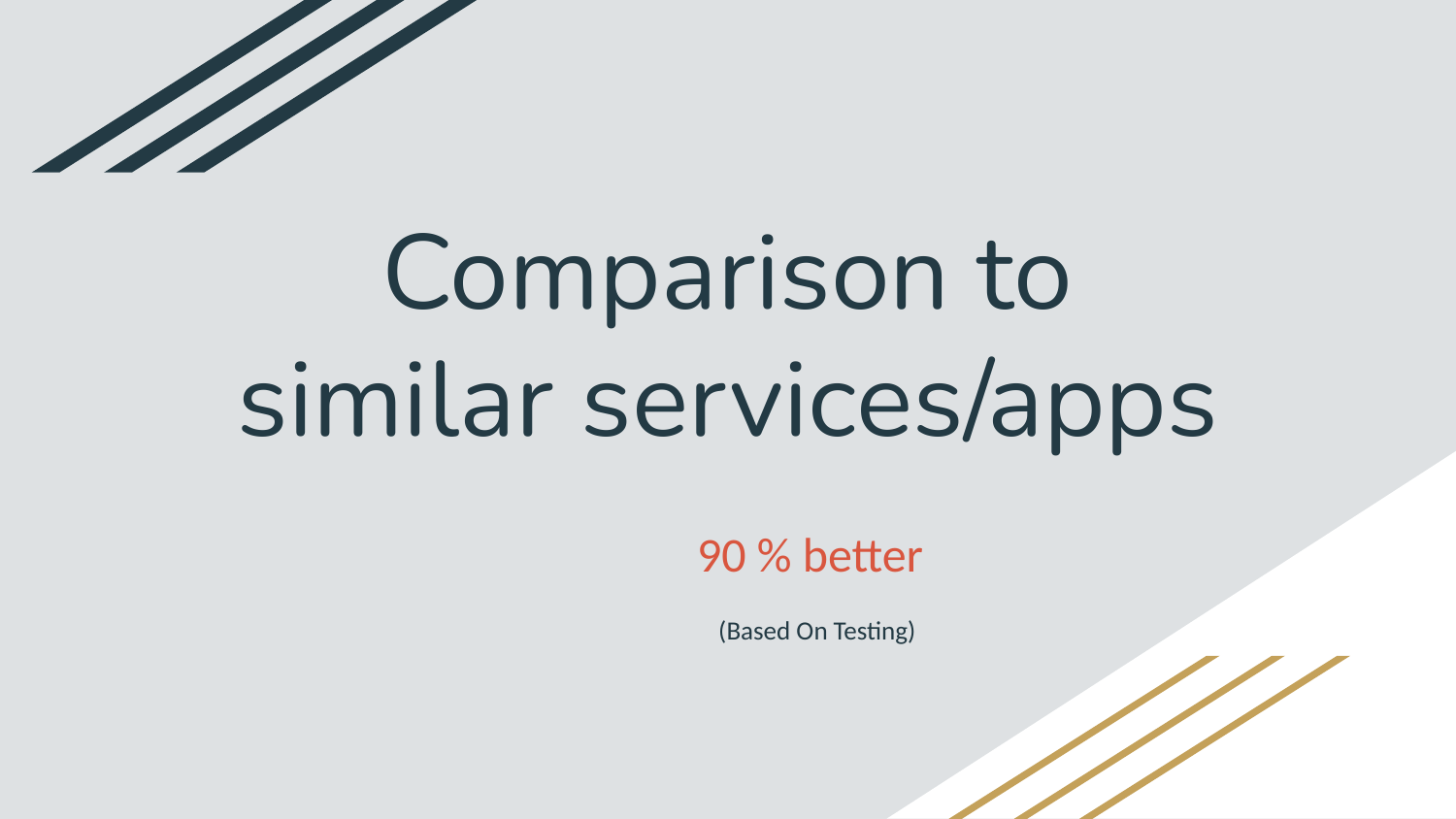

# Comparison to similar services/apps
90 % better
(Based On Testing)